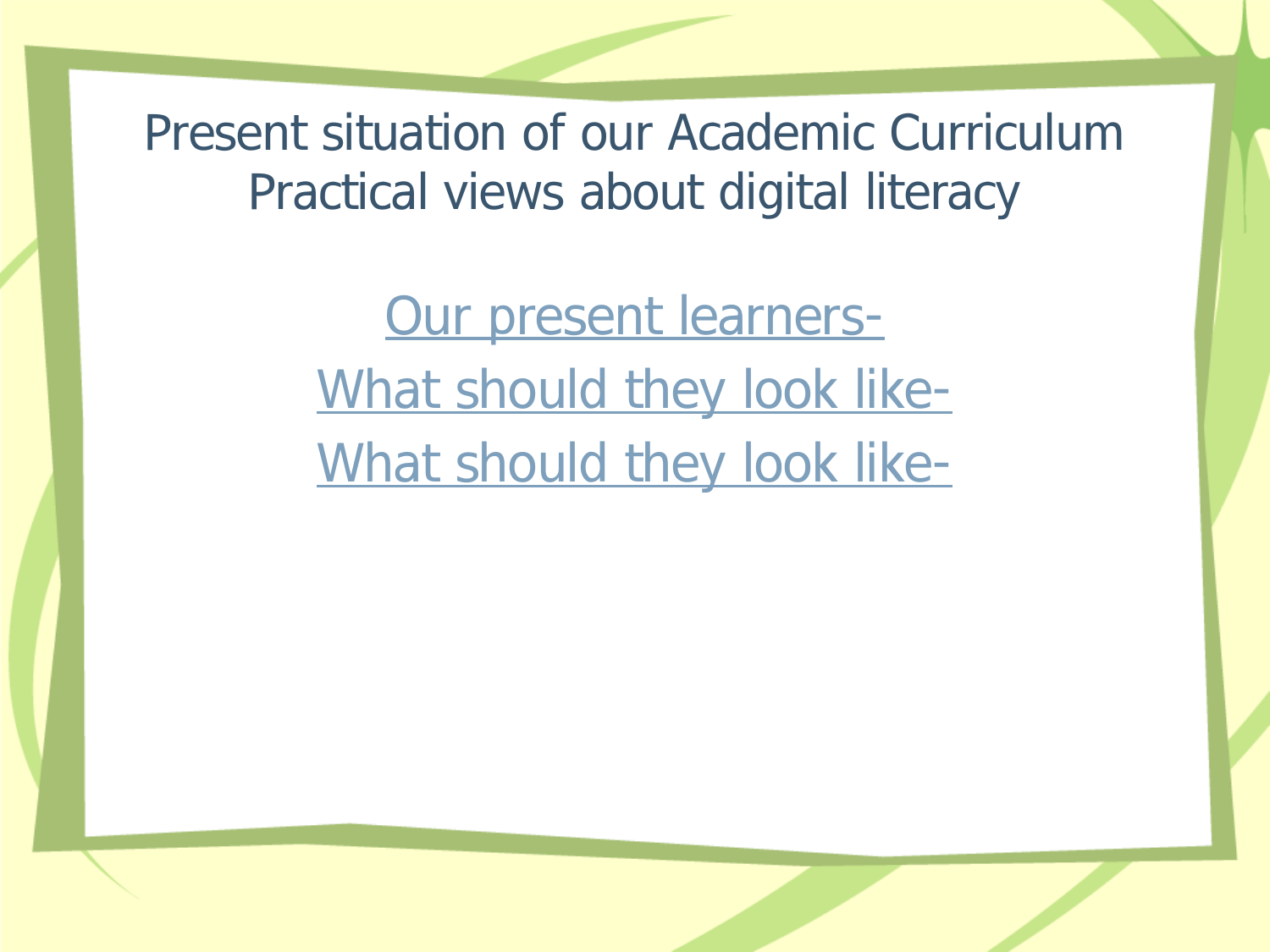

# Present situation of our Academic Curriculum Practical views about digital literacy
Our present learners-
What should they look like-
What should they look like-